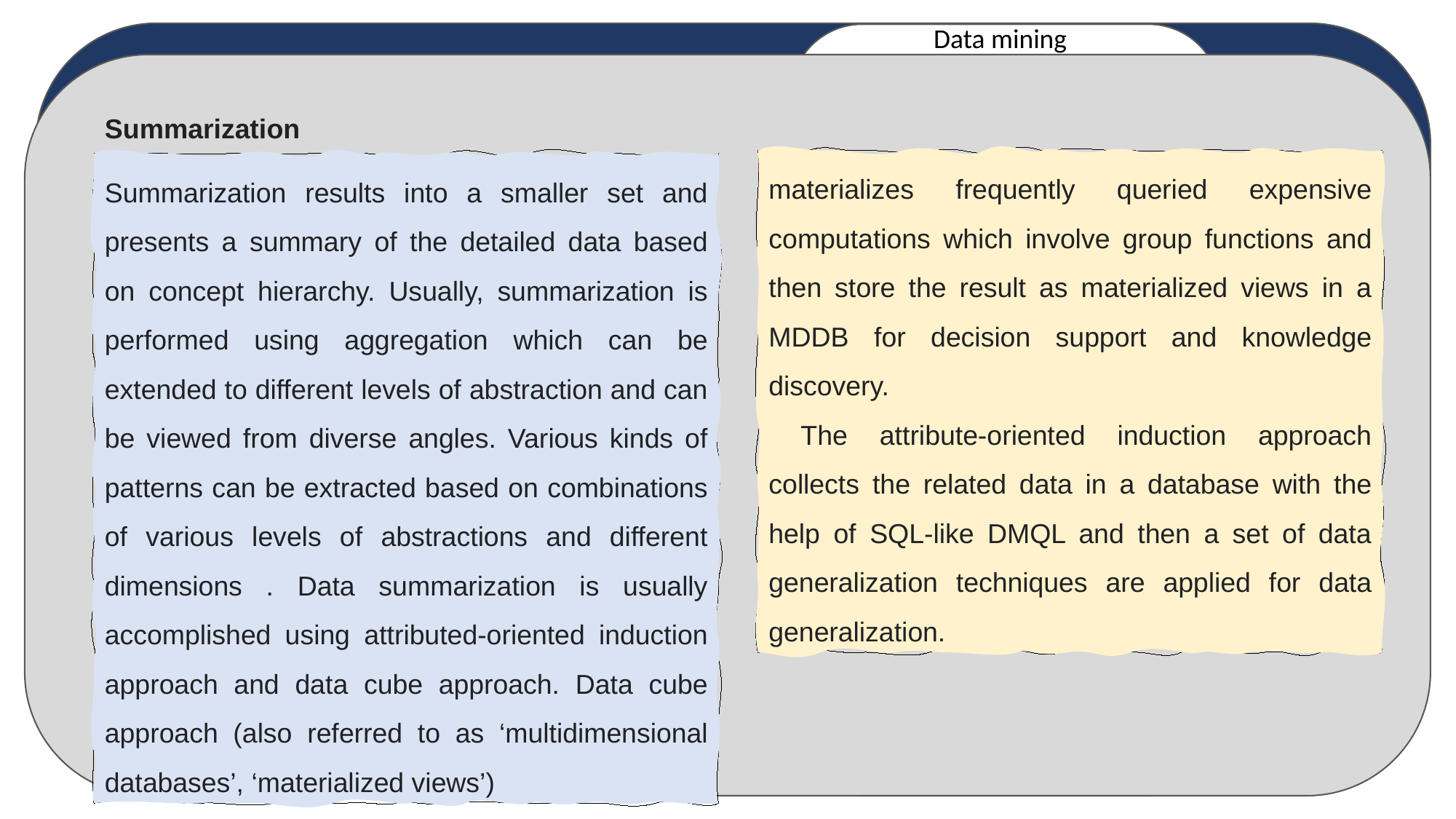

Data mining

Summarization
materializes frequently queried expensive computations which involve group functions and then store the result as materialized views in a MDDB for decision support and knowledge discovery.
 The attribute-oriented induction approach collects the related data in a database with the help of SQL-like DMQL and then a set of data generalization techniques are applied for data generalization.
Summarization results into a smaller set and presents a summary of the detailed data based on concept hierarchy. Usually, summarization is performed using aggregation which can be extended to different levels of abstraction and can be viewed from diverse angles. Various kinds of patterns can be extracted based on combinations of various levels of abstractions and different dimensions . Data summarization is usually accomplished using attributed-oriented induction approach and data cube approach. Data cube approach (also referred to as ‘multidimensional databases’, ‘materialized views’)